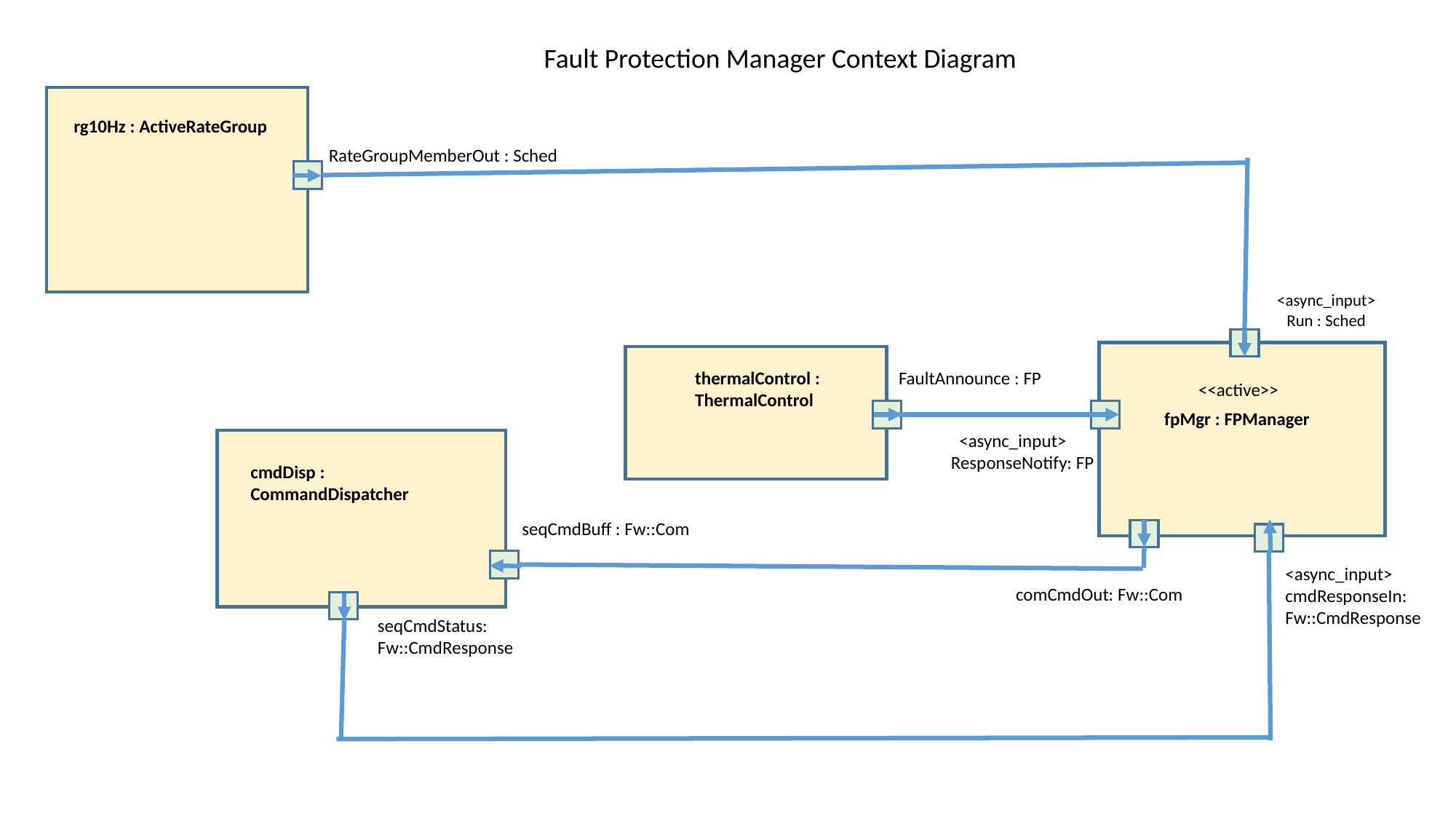

Fault Protection Manager Context Diagram

rg10Hz : ActiveRateGroup
RateGroupMemberOut : Sched

<async_input>
Run : Sched

thermalControl : ThermalControl
FaultAnnounce : FP
<<active>>

fpMgr : FPManager
      <async_input>
    ResponseNotify: FP

cmdDisp : CommandDispatcher
seqCmdBuff : Fw::Com

<async_input>
cmdResponseIn: Fw::CmdResponse
comCmdOut: Fw::Com

seqCmdStatus: Fw::CmdResponse